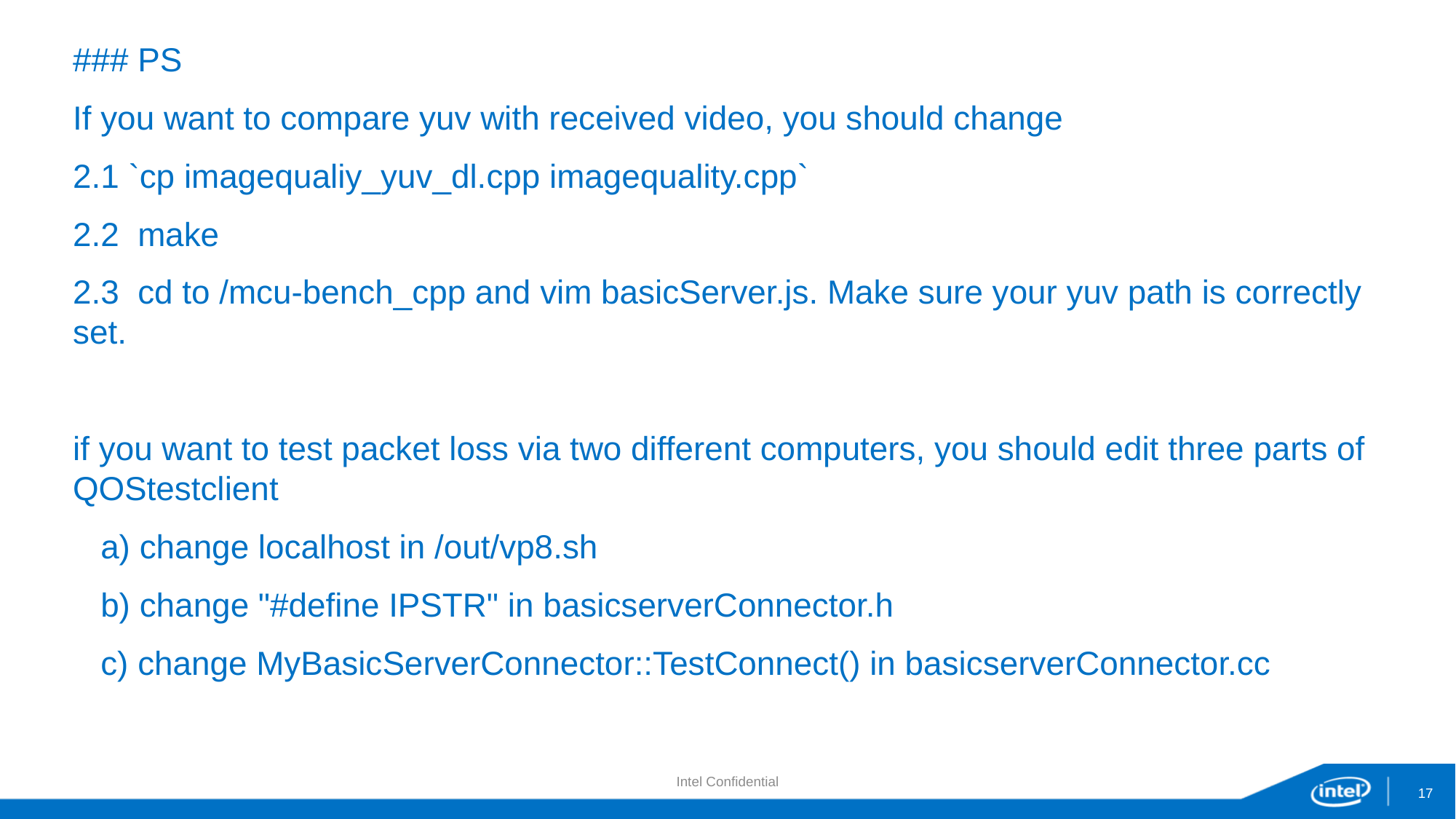

### PS
If you want to compare yuv with received video, you should change
2.1 `cp imagequaliy_yuv_dl.cpp imagequality.cpp`
2.2  make
2.3  cd to /mcu-bench_cpp and vim basicServer.js. Make sure your yuv path is correctly set.

if you want to test packet loss via two different computers, you should edit three parts of QOStestclient
   a) change localhost in /out/vp8.sh
   b) change "#define IPSTR" in basicserverConnector.h
   c) change MyBasicServerConnector::TestConnect() in basicserverConnector.cc
Intel Confidential
17